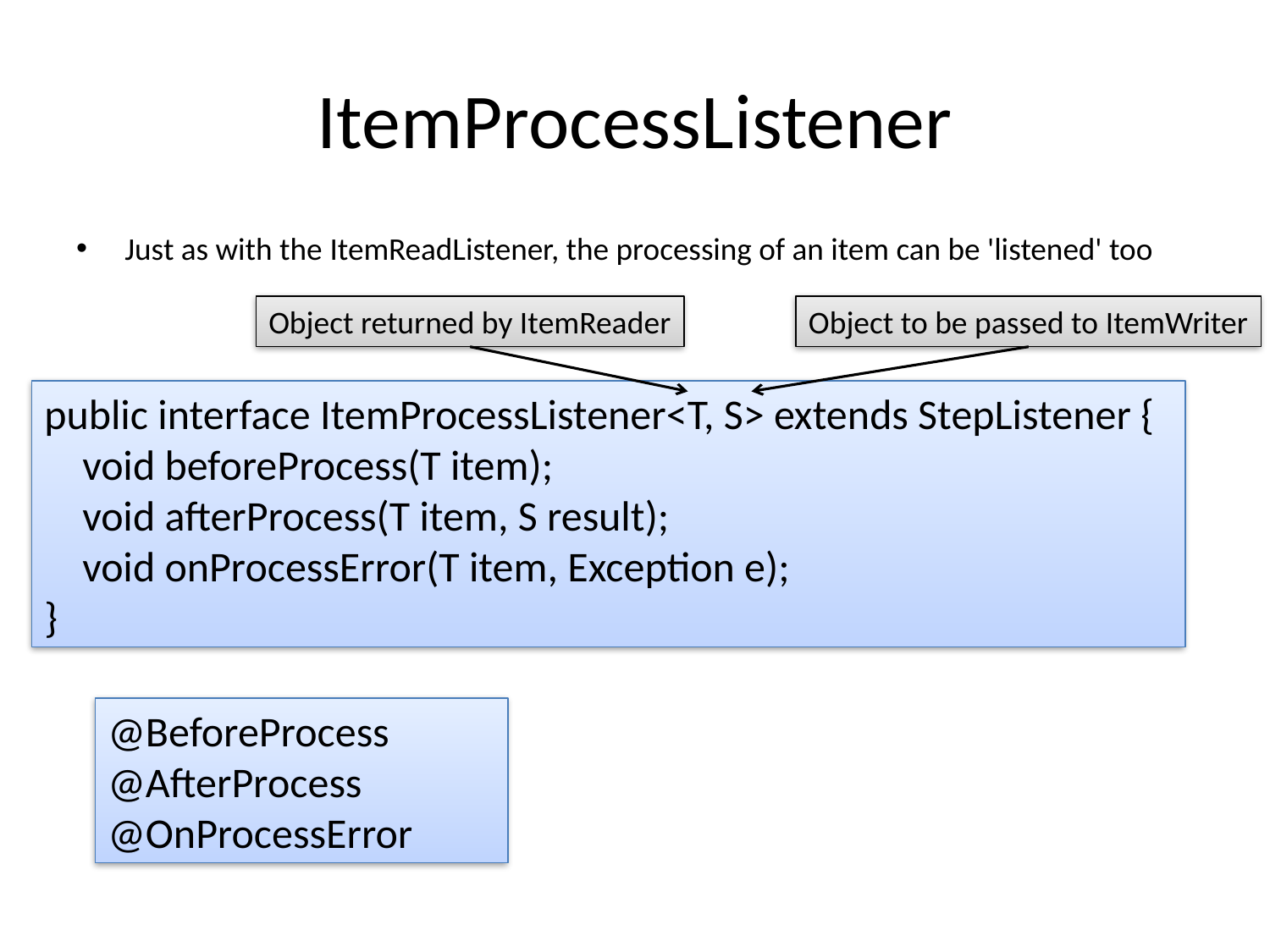

# ItemProcessListener
Just as with the ItemReadListener, the processing of an item can be 'listened' too
Object returned by ItemReader
Object to be passed to ItemWriter
public interface ItemProcessListener<T, S> extends StepListener {
    void beforeProcess(T item);
    void afterProcess(T item, S result);
    void onProcessError(T item, Exception e);
}
@BeforeProcess
@AfterProcess
@OnProcessError